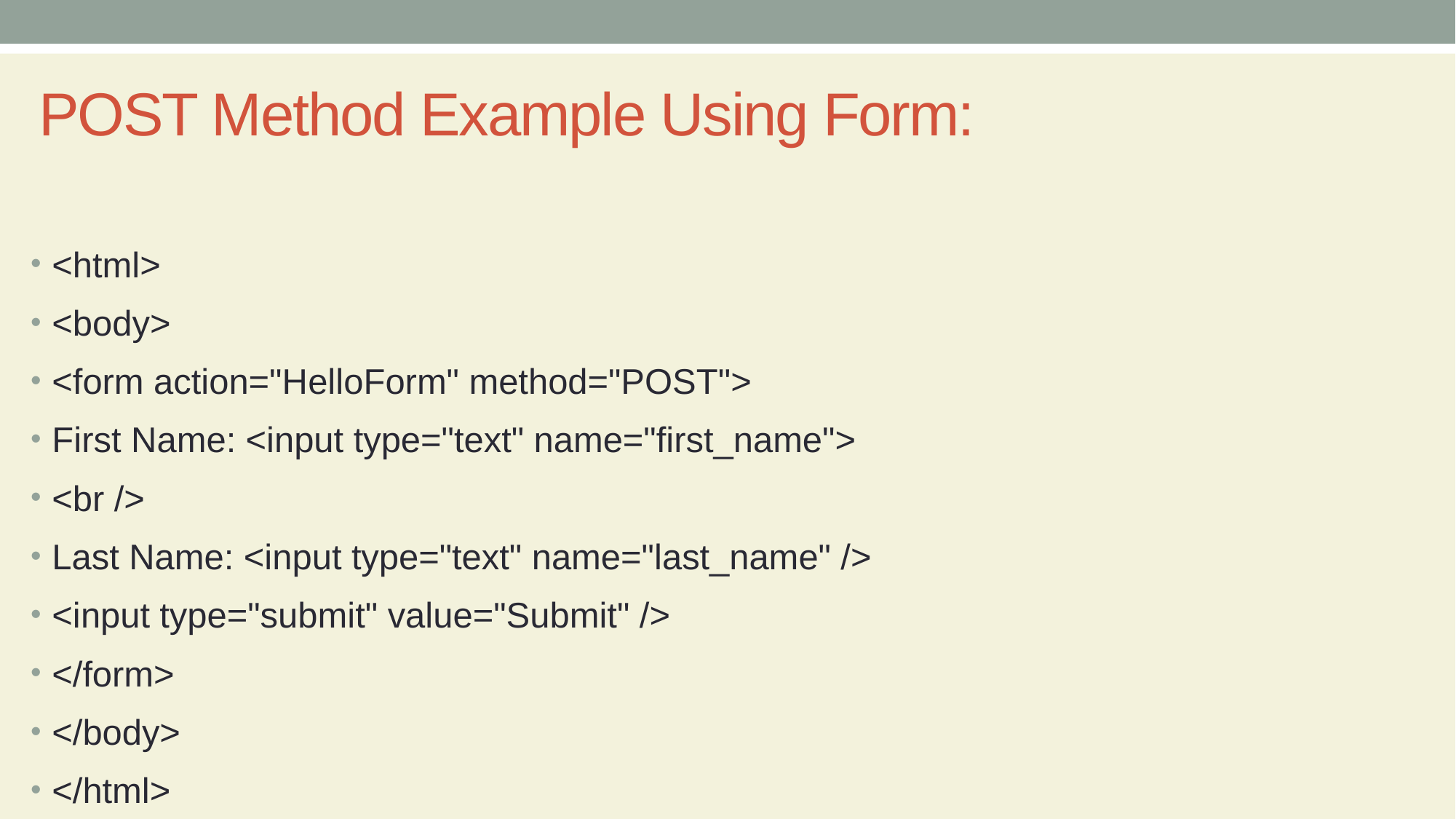

# POST Method Example Using Form:
<html>
<body>
<form action="HelloForm" method="POST">
First Name: <input type="text" name="first_name">
<br />
Last Name: <input type="text" name="last_name" />
<input type="submit" value="Submit" />
</form>
</body>
</html>